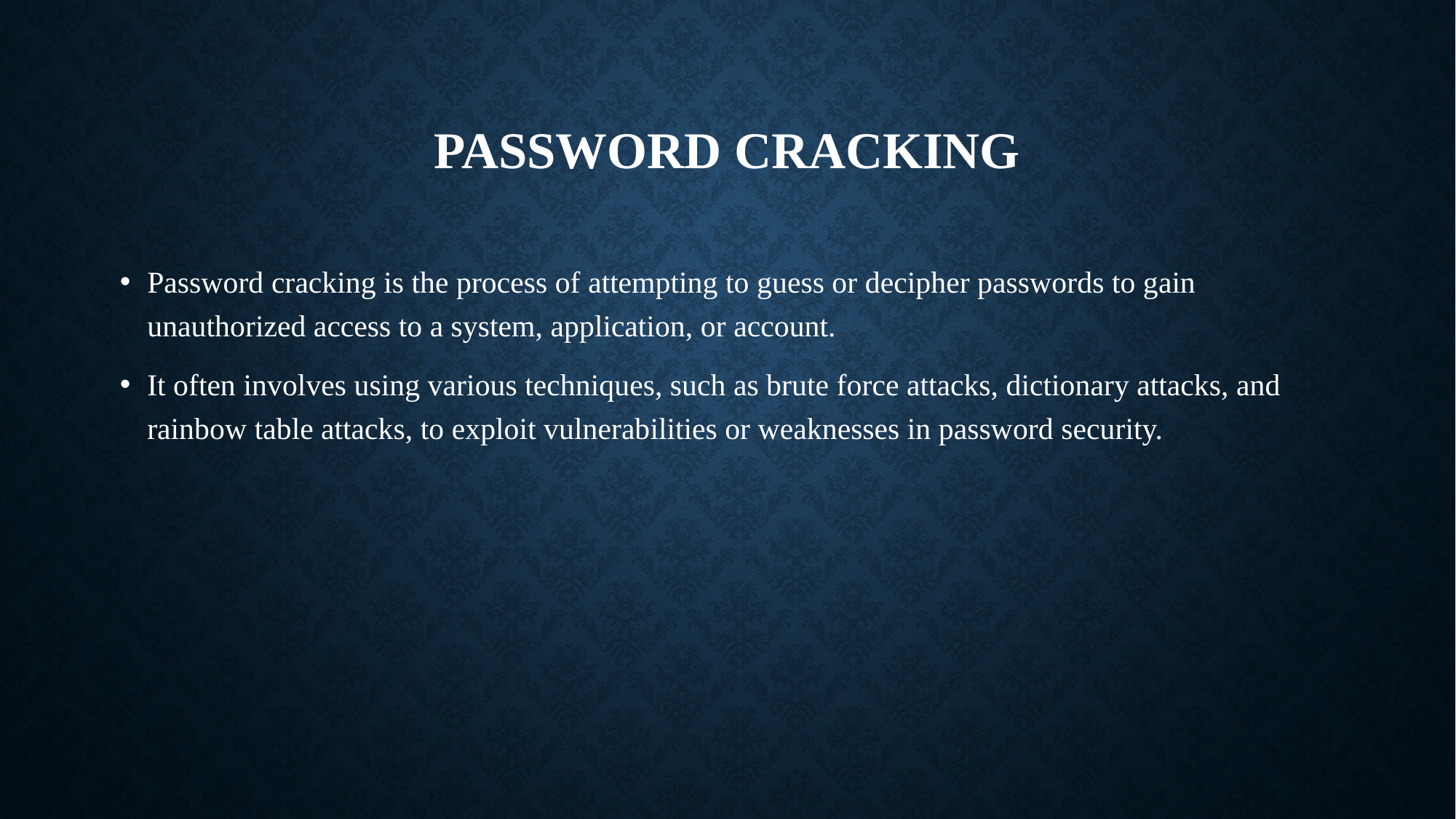

# Password cracking
Password cracking is the process of attempting to guess or decipher passwords to gain unauthorized access to a system, application, or account.
It often involves using various techniques, such as brute force attacks, dictionary attacks, and rainbow table attacks, to exploit vulnerabilities or weaknesses in password security.